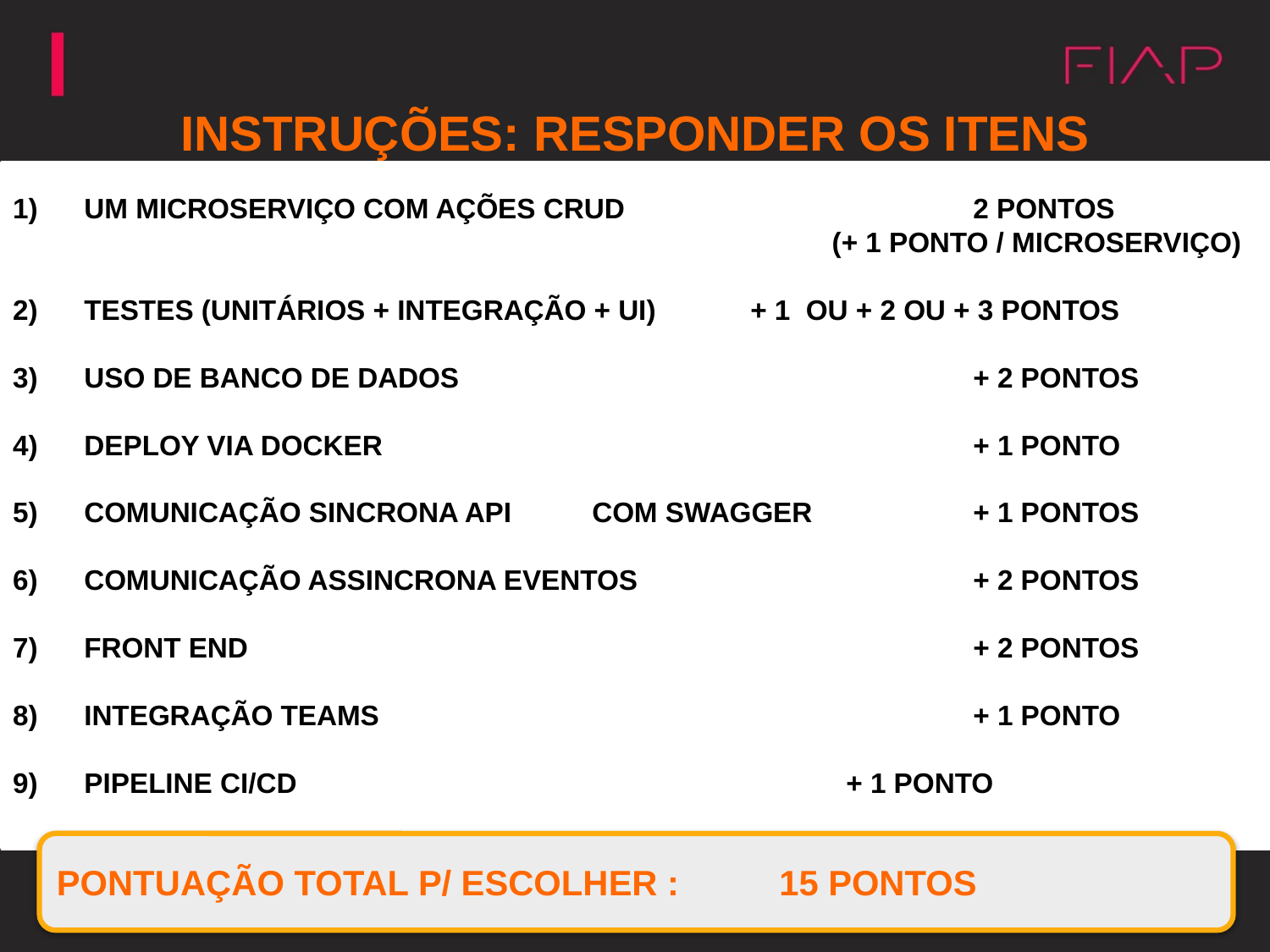

INSTRUÇÕES: RESPONDER OS ITENS

UM MICROSERVIÇO COM AÇÕES CRUD			2 PONTOS
(+ 1 PONTO / MICROSERVIÇO) .

TESTES (UNITÁRIOS + INTEGRAÇÃO + UI)	    + 1  OU + 2 OU + 3 PONTOS
USO DE BANCO DE DADOS 				+ 2 PONTOS

DEPLOY VIA DOCKER					+ 1 PONTO

COMUNICAÇÃO SINCRONA API	COM SWAGGER		+ 1 PONTOS

COMUNICAÇÃO ASSINCRONA EVENTOS			+ 2 PONTOS

FRONT END 						+ 2 PONTOS

INTEGRAÇÃO TEAMS					+ 1 PONTO

PIPELINE CI/CD					+ 1 PONTO

PONTUAÇÃO TOTAL P/ ESCOLHER : 	         15 PONTOS